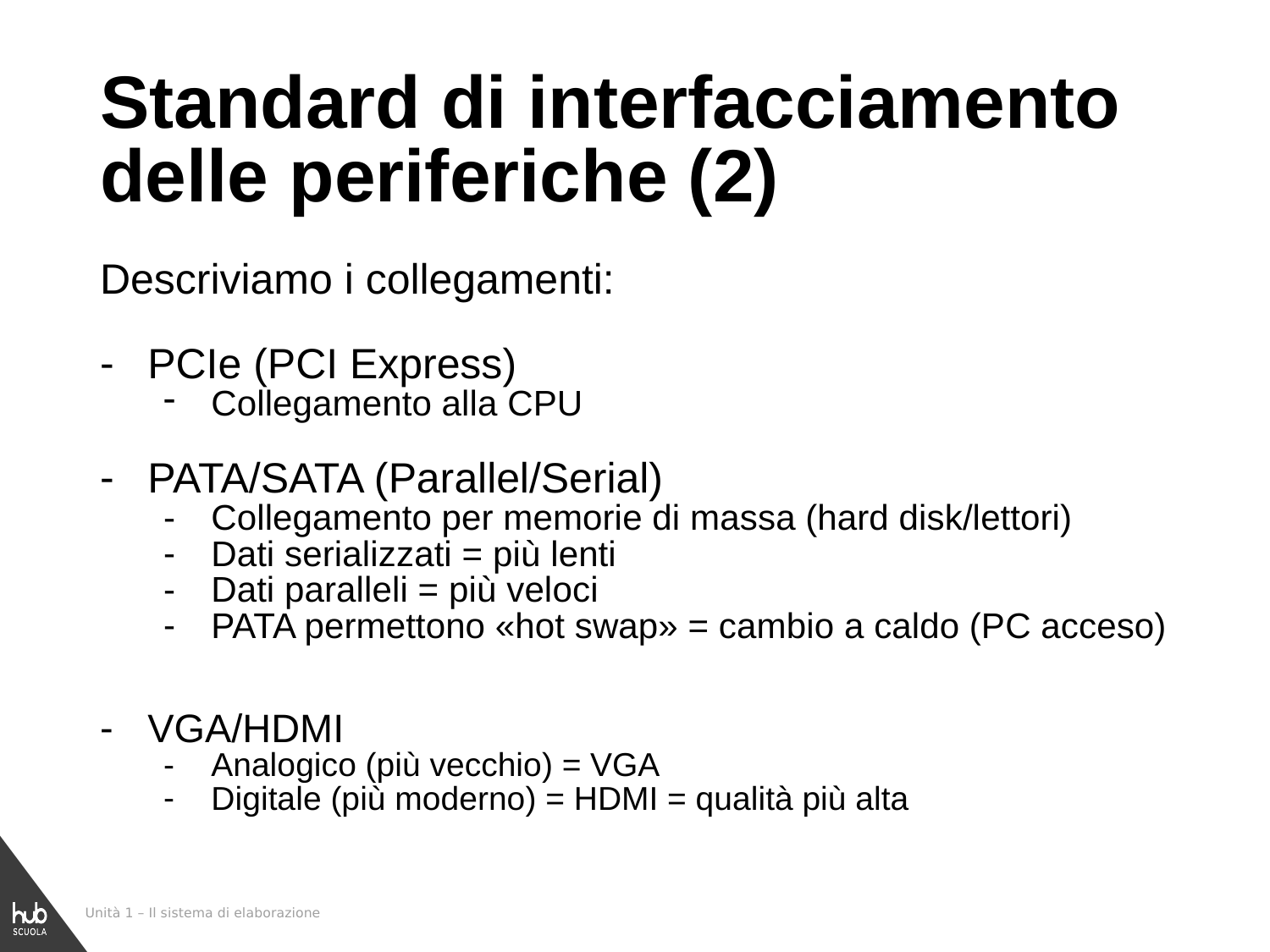

# Standard di interfacciamento delle periferiche (2)
Descriviamo i collegamenti:

PCIe (PCI Express)
Collegamento alla CPU

PATA/SATA (Parallel/Serial)
Collegamento per memorie di massa (hard disk/lettori)
Dati serializzati = più lenti
Dati paralleli = più veloci
PATA permettono «hot swap» = cambio a caldo (PC acceso)

VGA/HDMI
Analogico (più vecchio) = VGA
Digitale (più moderno) = HDMI = qualità più alta